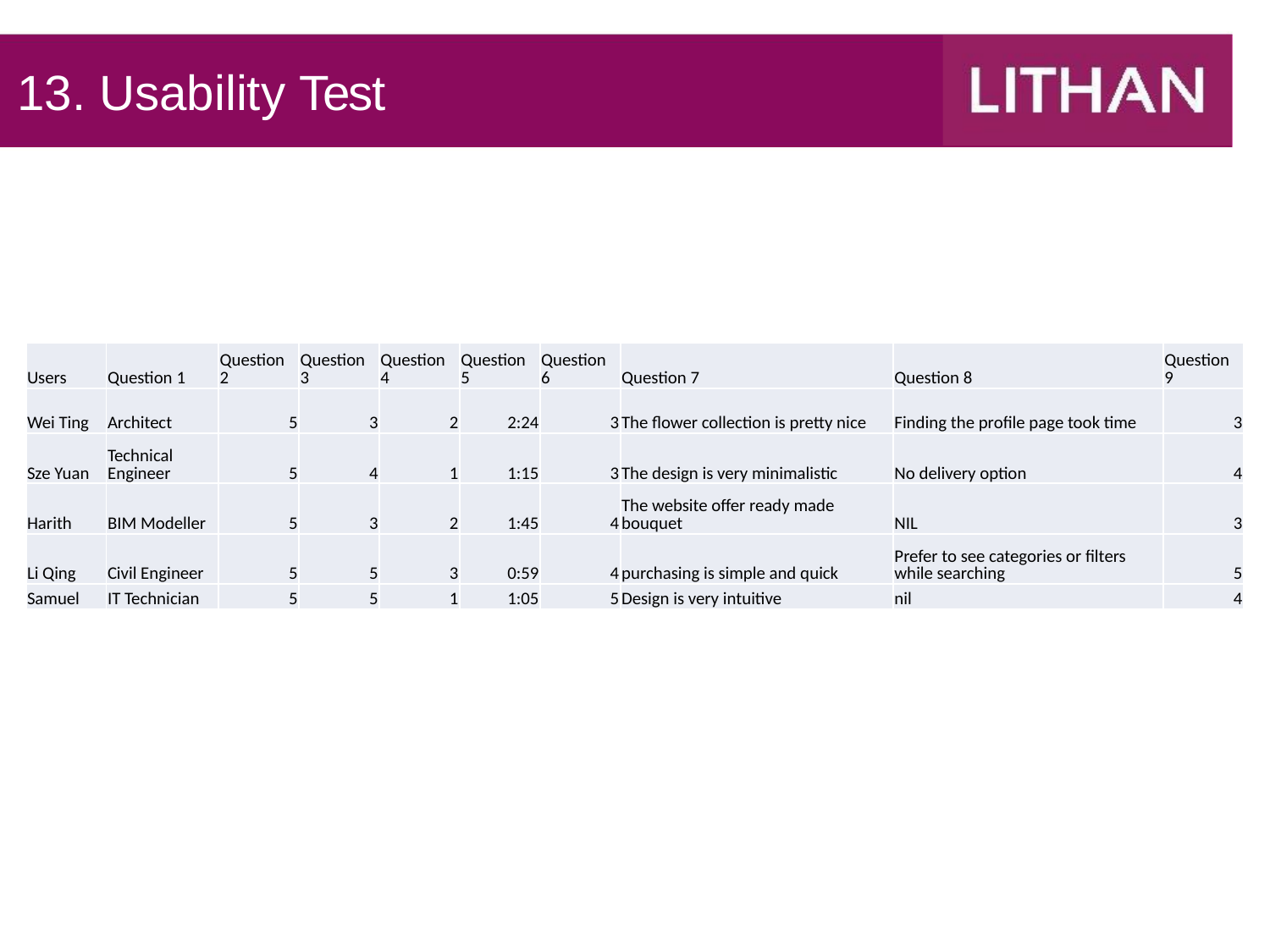

# 13. Usability Test
| Users | Question 1 | Question 2 | Question 3 | Question 4 | Question 5 | Question 6 | Question 7 | Question 8 | Question 9 |
| --- | --- | --- | --- | --- | --- | --- | --- | --- | --- |
| Wei Ting | Architect | 5 | 3 | 2 | 2:24 | 3 | The flower collection is pretty nice | Finding the profile page took time | 3 |
| Sze Yuan | Technical Engineer | 5 | 4 | 1 | 1:15 | 3 | The design is very minimalistic | No delivery option | 4 |
| Harith | BIM Modeller | 5 | 3 | 2 | 1:45 | 4 | The website offer ready made bouquet | NIL | 3 |
| Li Qing | Civil Engineer | 5 | 5 | 3 | 0:59 | 4 | purchasing is simple and quick | Prefer to see categories or filters while searching | 5 |
| Samuel | IT Technician | 5 | 5 | 1 | 1:05 | 5 | Design is very intuitive | nil | 4 |